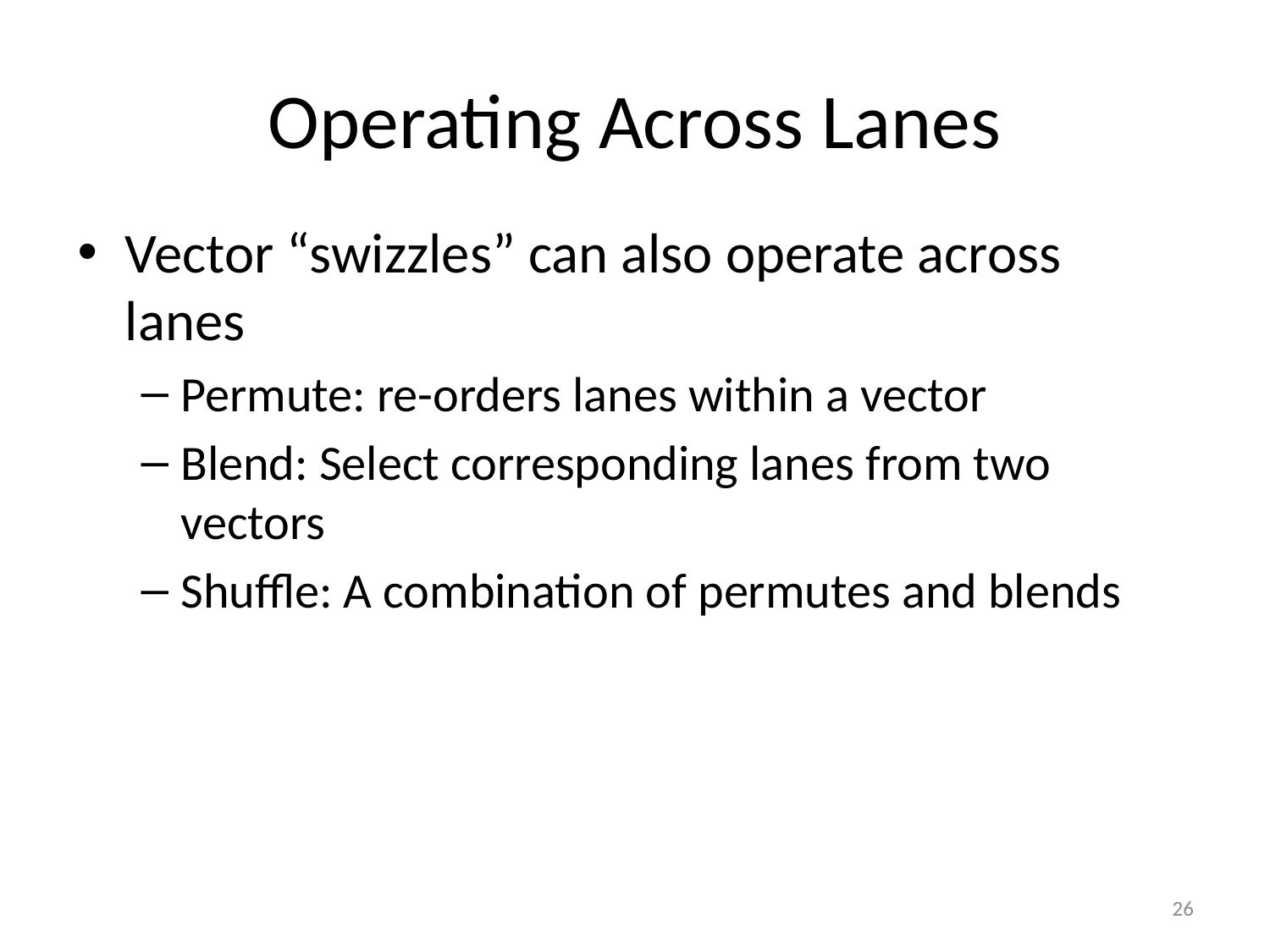

# Operating Across Lanes
Vector “swizzles” can also operate across lanes
Permute: re-orders lanes within a vector
Blend: Select corresponding lanes from two vectors
Shuffle: A combination of permutes and blends

26